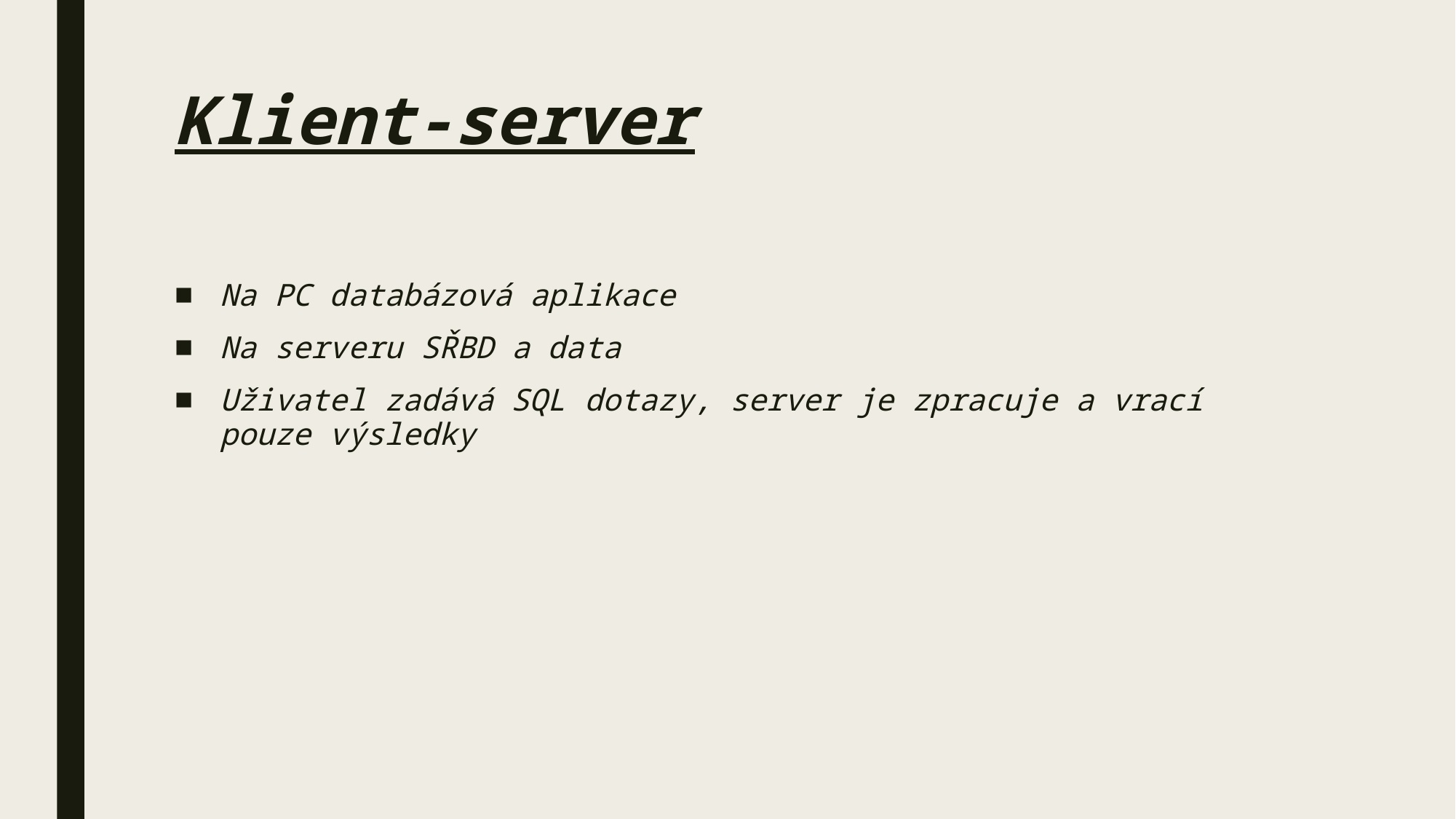

# Klient-server
Na PC databázová aplikace
Na serveru SŘBD a data
Uživatel zadává SQL dotazy, server je zpracuje a vrací pouze výsledky